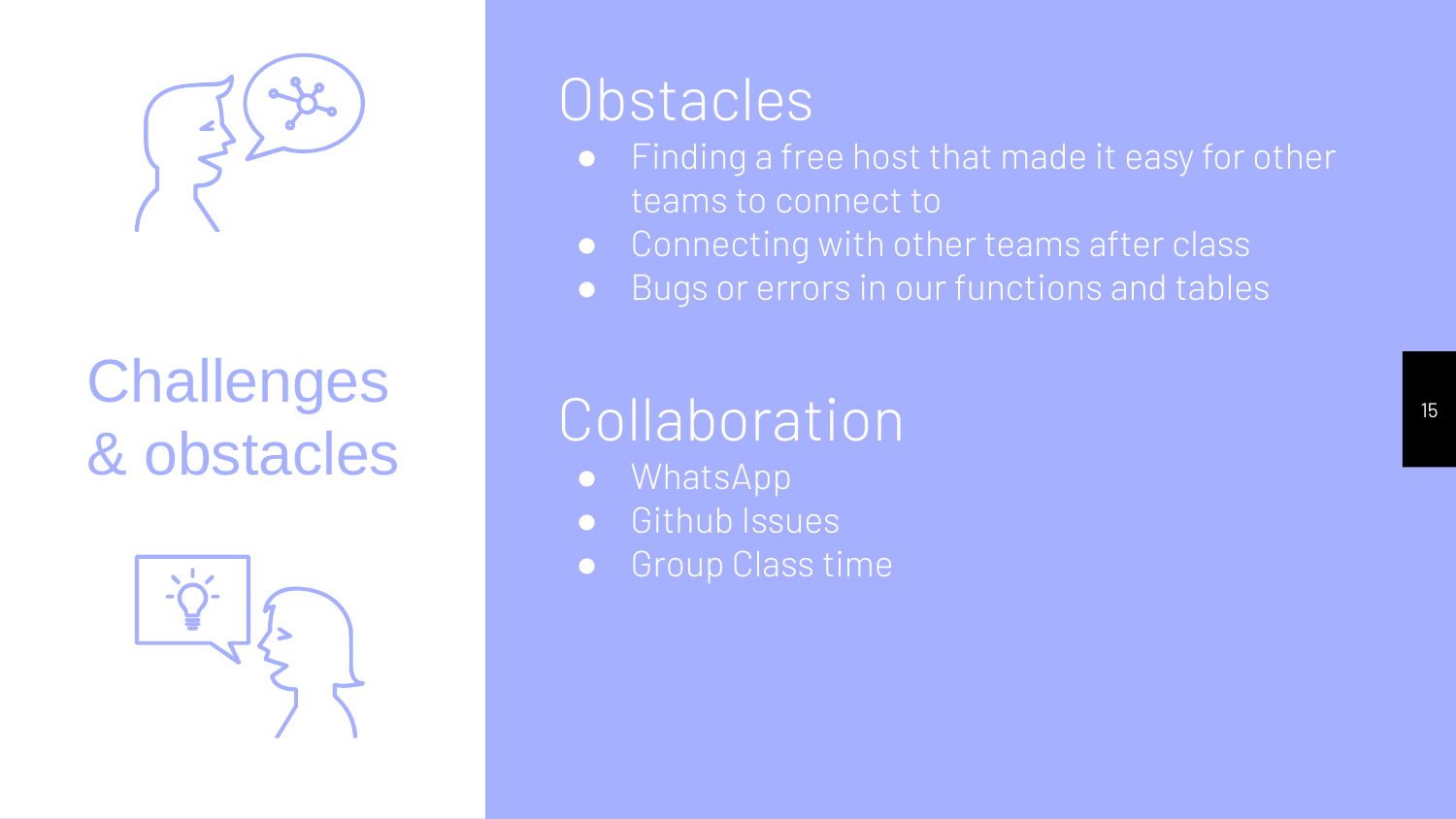

Obstacles
Finding a free host that made it easy for other teams to connect to
Connecting with other teams after class
Bugs or errors in our functions and tables

Collaboration
WhatsApp
Github Issues
Group Class time

Challenges & obstacles
15